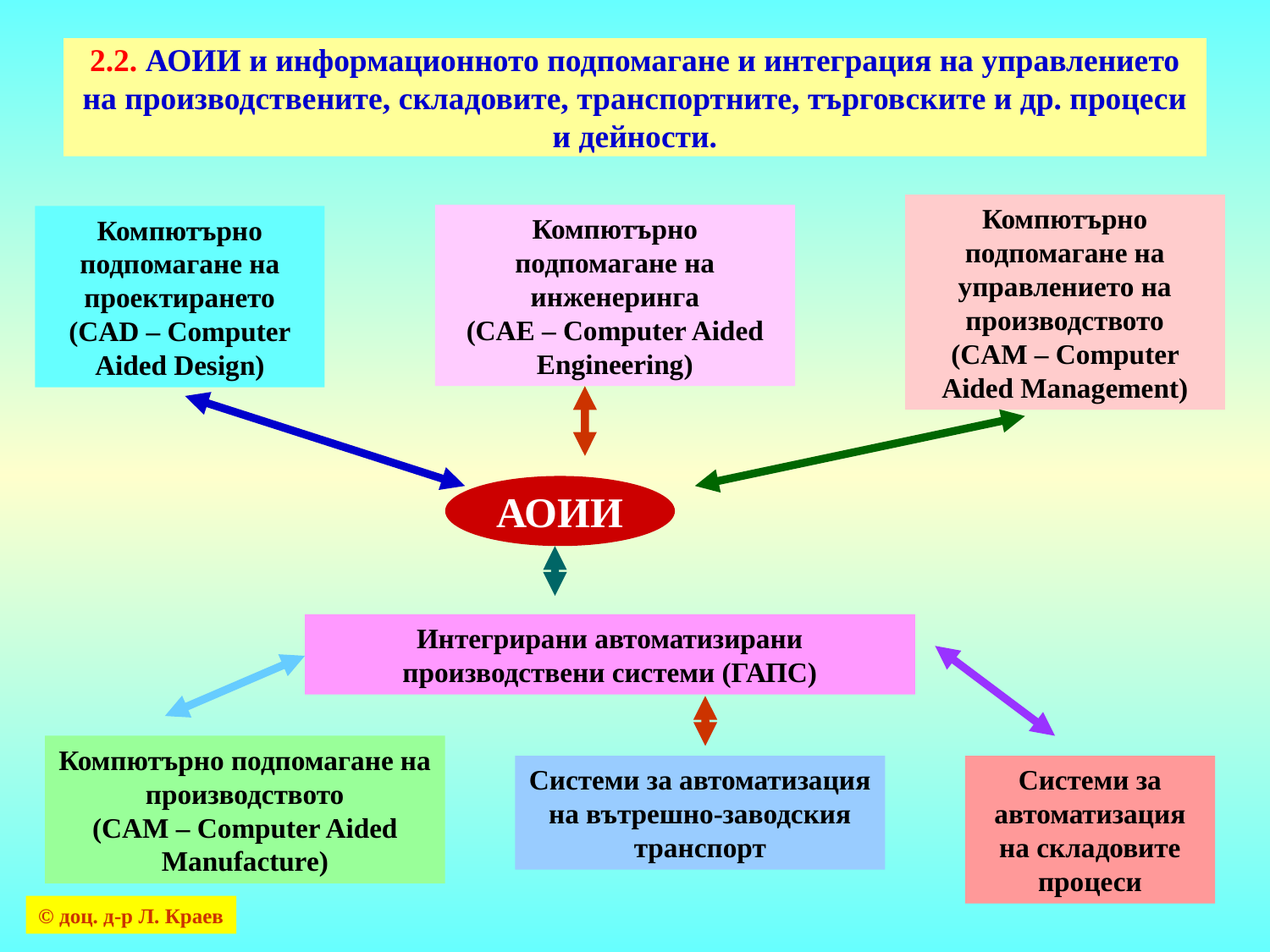

# 2.2. АОИИ и информационното подпомагане и интеграция на управлението на производствените, складовите, транспортните, търговските и др. процеси и дейности.
Компютърно подпомагане на управлението на производството
(CAM – Computer Aided Management)
Компютърно подпомагане на инженеринга
(CAE – Computer Aided Engineering)
Компютърно подпомагане на проектирането
(CAD – Computer Aided Design)

АОИИ

Интегрирани автоматизирани производствени системи (ГАПС)

Компютърно подпомагане на производството
(CAM – Computer Aided Manufacture)
Системи за автоматизация на вътрешно-заводския транспорт
Системи за автоматизация на складовите процеси
© доц. д-р Л. Краев